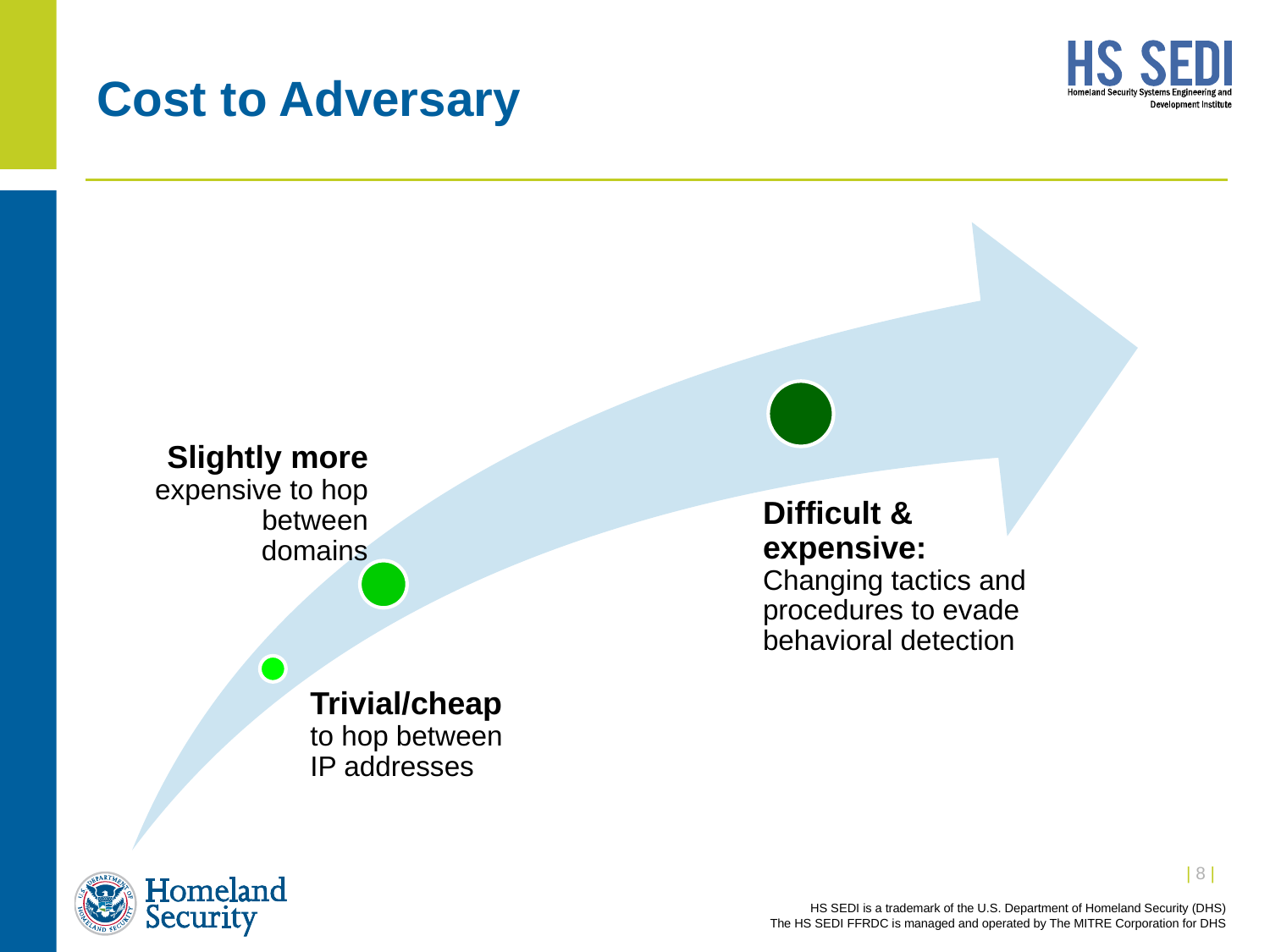

# Cost to Adversary
Trivial/cheap to hop between IP addresses
Slightly more expensive to hop between domains
Difficult & expensive: Changing tactics and procedures to evade behavioral detection
| 8 |